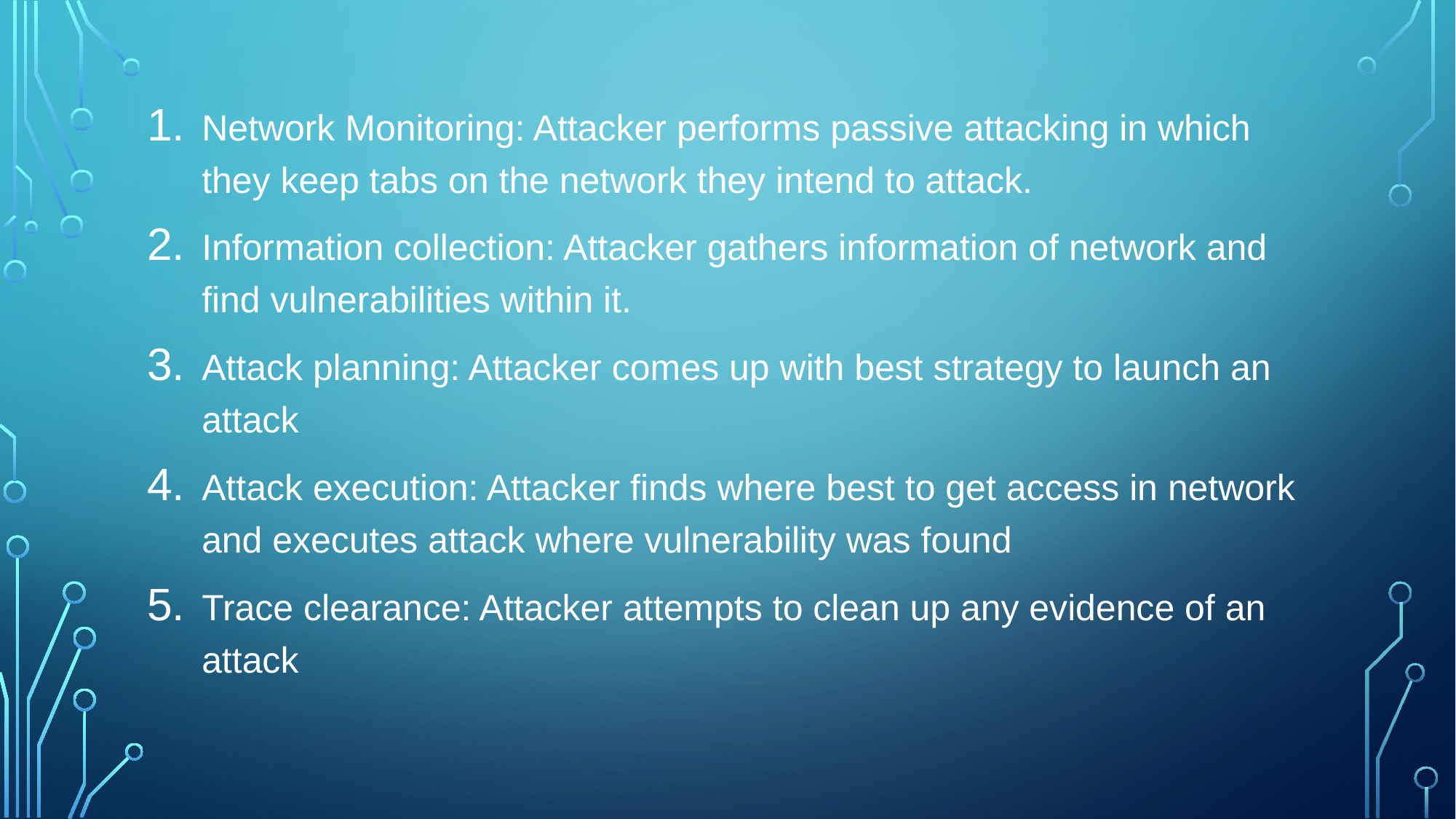

Network Monitoring: Attacker performs passive attacking in which they keep tabs on the network they intend to attack.
Information collection: Attacker gathers information of network and find vulnerabilities within it.
Attack planning: Attacker comes up with best strategy to launch an attack
Attack execution: Attacker finds where best to get access in network and executes attack where vulnerability was found
Trace clearance: Attacker attempts to clean up any evidence of an attack